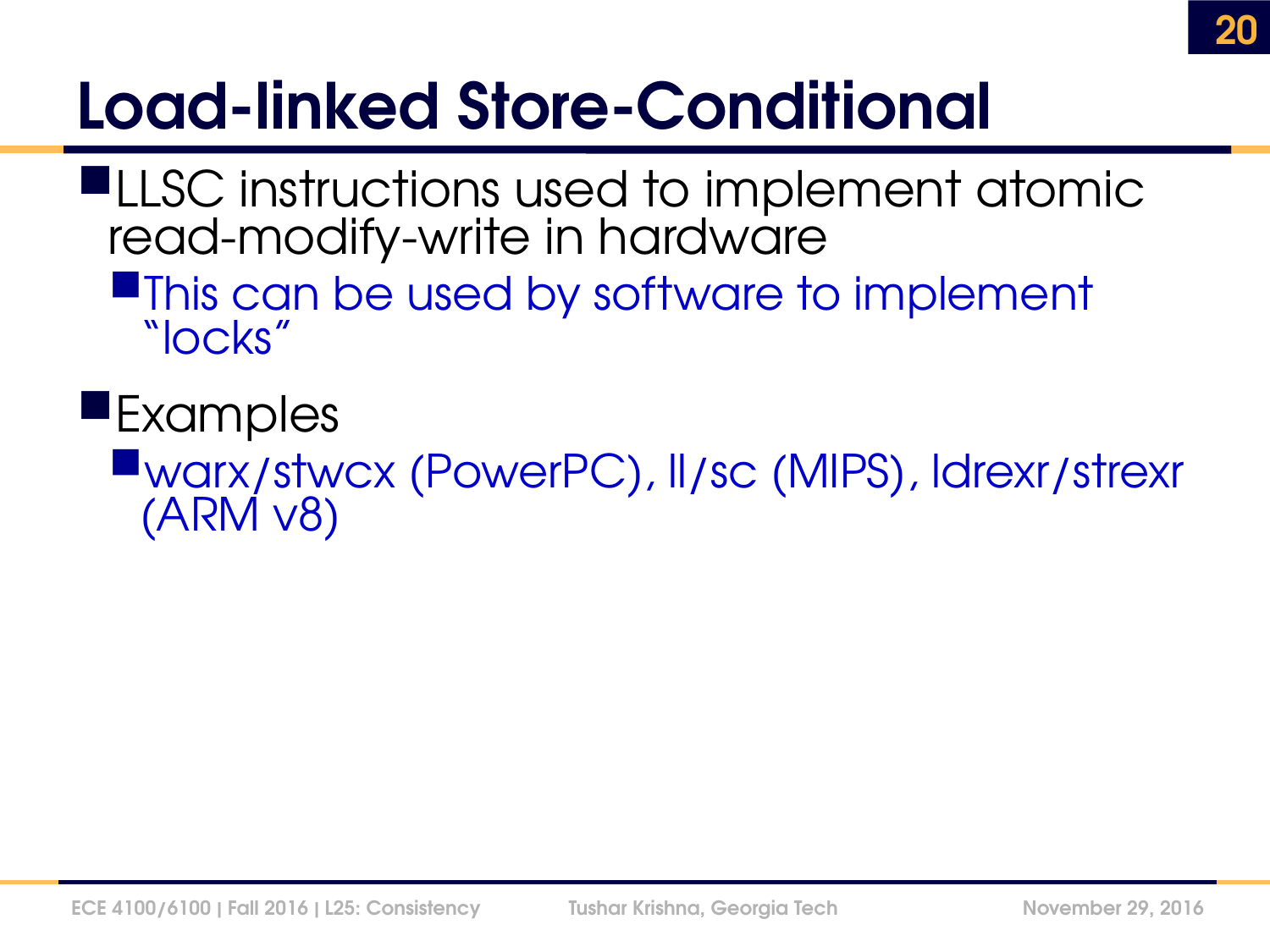

20
# Load-linked Store-Conditional
LLSC instructions used to implement atomic read-modify-write in hardware
This can be used by software to implement “locks”
Examples
warx/stwcx (PowerPC), ll/sc (MIPS), ldrexr/strexr (ARM v8)

ECE 4100/6100 | Fall 2016 | L25: Consistency                Tushar Krishna, Georgia Tech
November 29, 2016